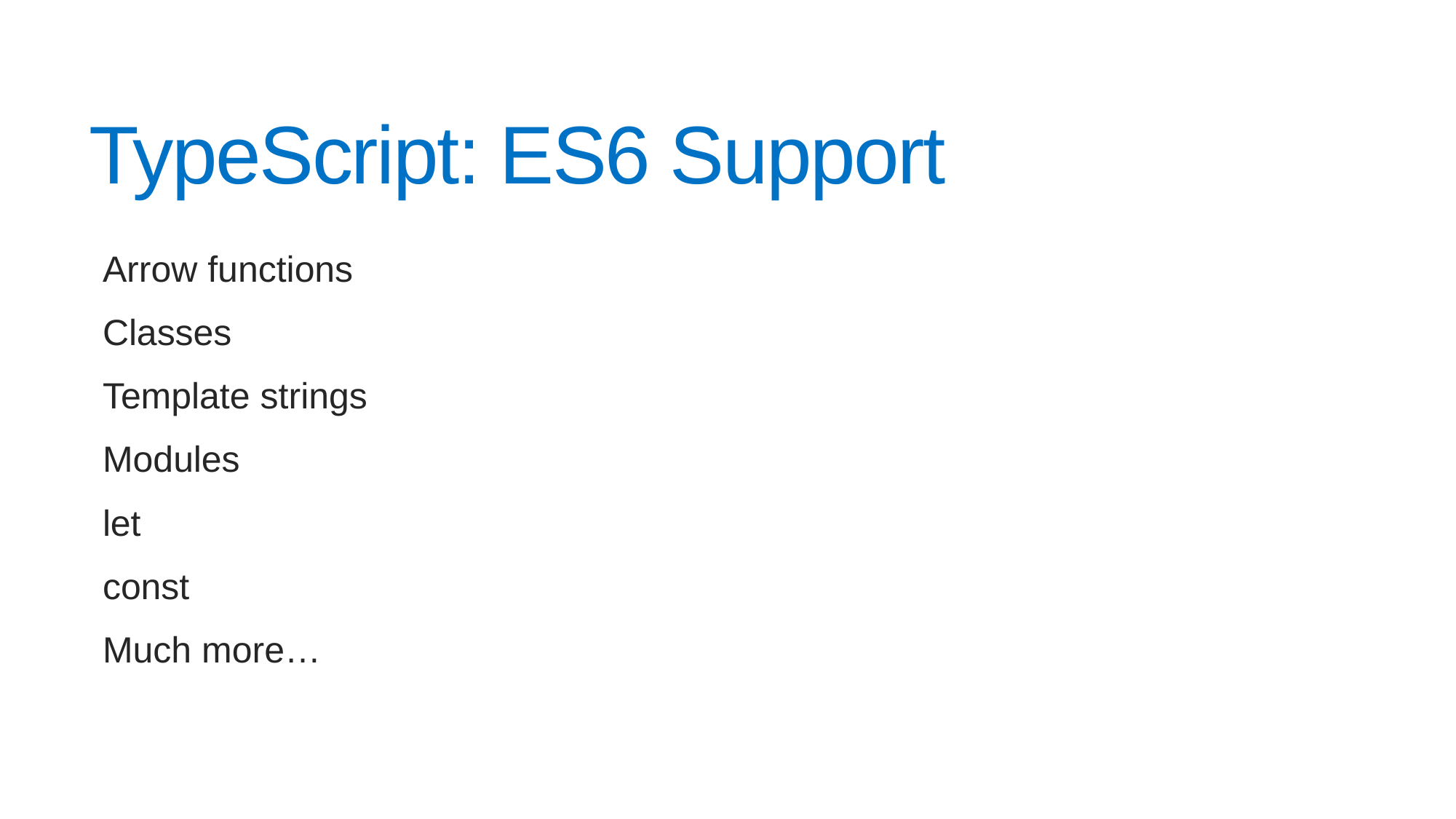

# TypeScript: ES6 Support
Arrow functions
Classes
Template strings
Modules
let
const
Much more…